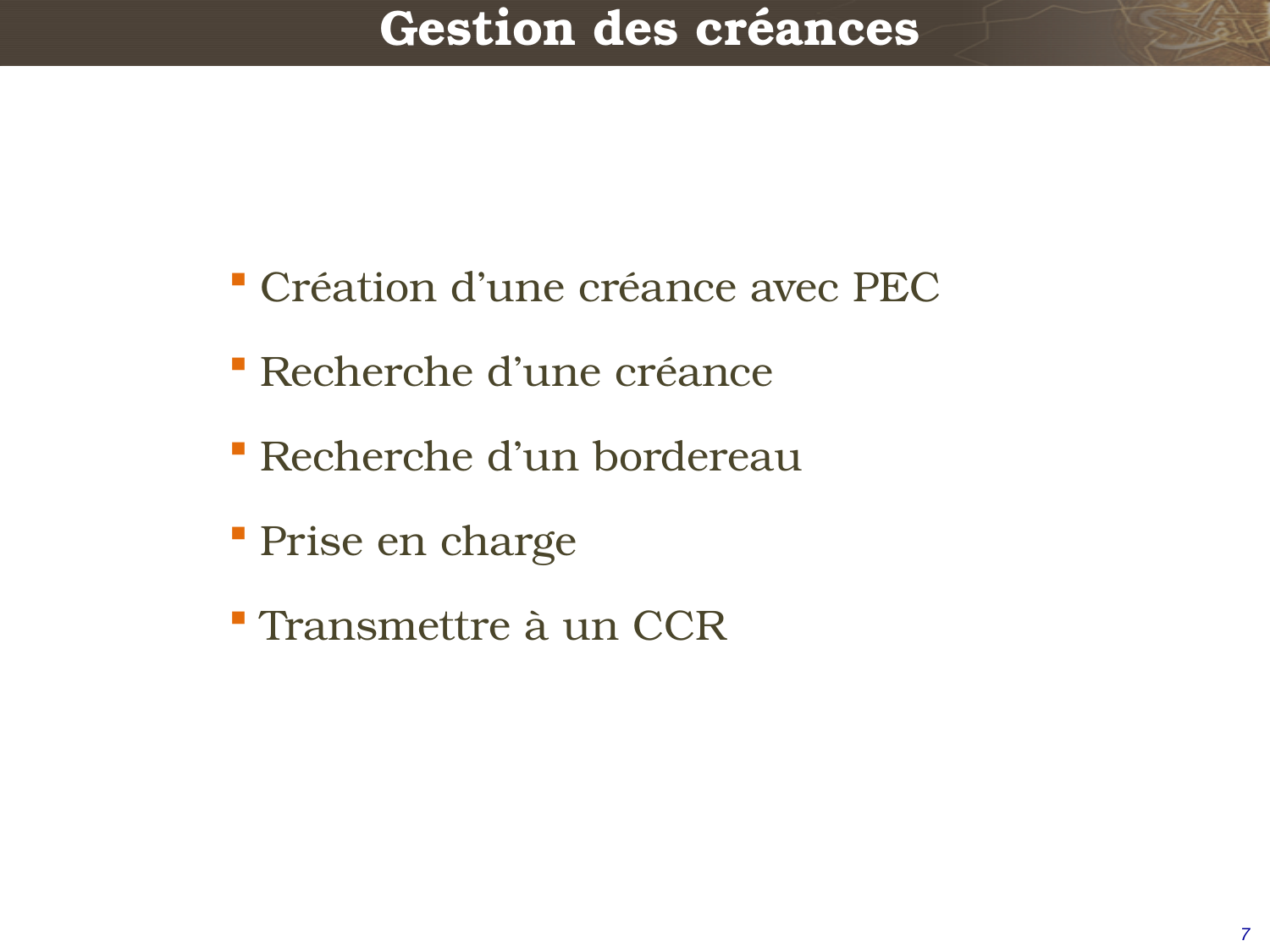

Gestion des créances
Création d’une créance avec PEC
Recherche d’une créance
Recherche d’un bordereau
Prise en charge
Transmettre à un CCR

7